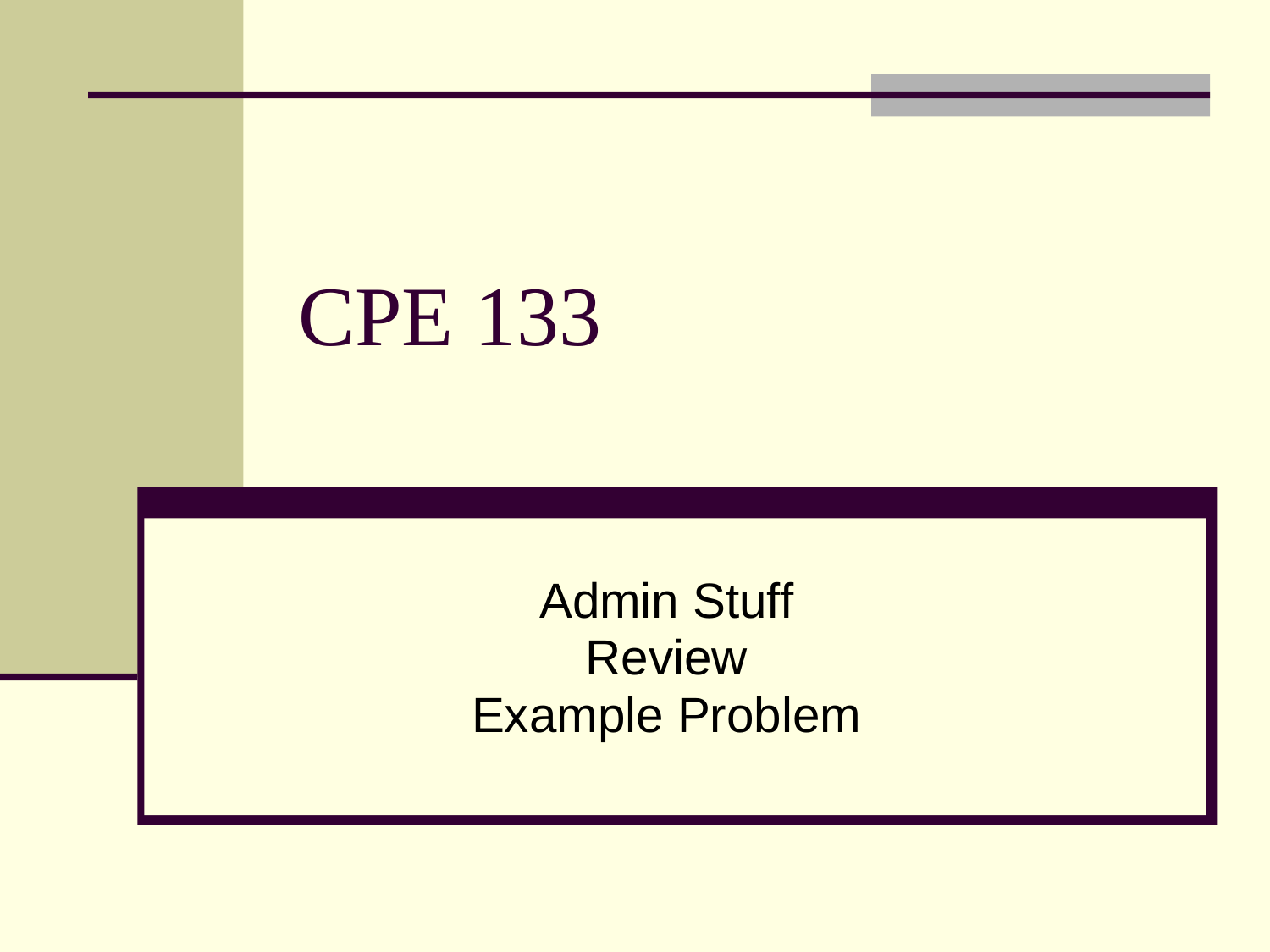

# CPE 133
Admin Stuff
Review
Example Problem